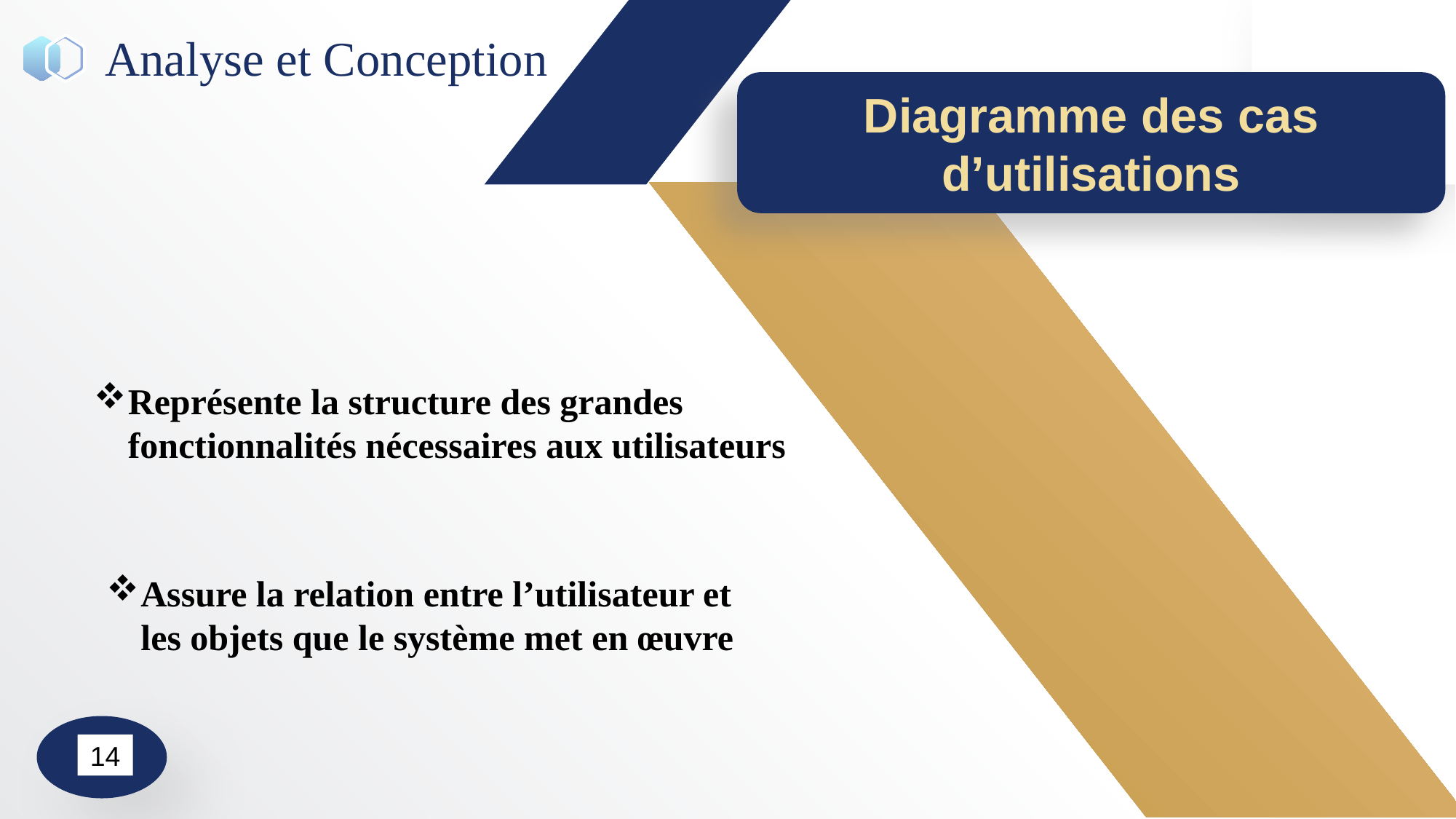

Analyse et Conception

Diagramme des cas d’utilisations

Représente la structure des grandes fonctionnalités nécessaires aux utilisateurs
Assure la relation entre l’utilisateur et les objets que le système met en œuvre

14